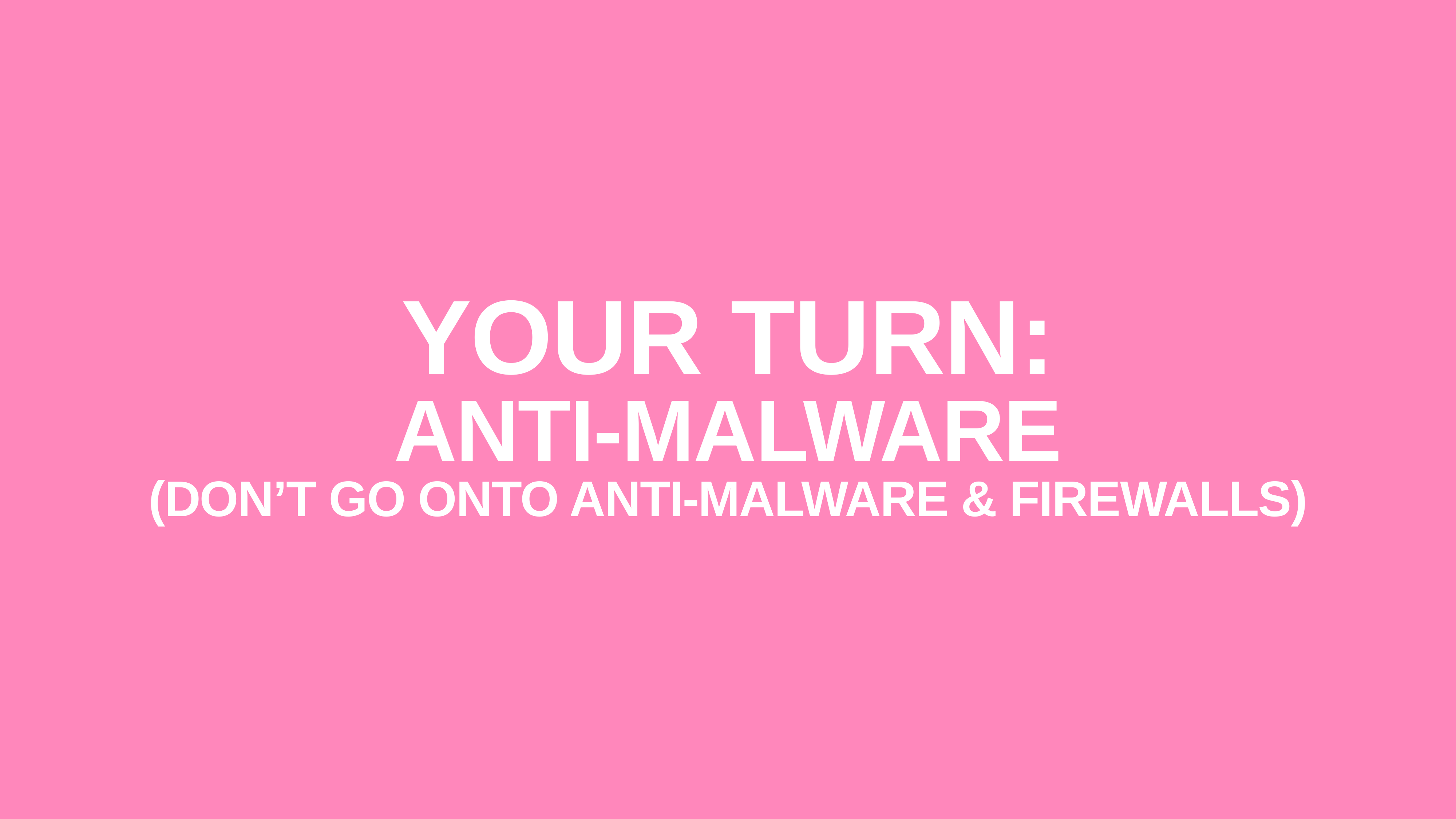

Your turn:
anti-malware
(Don’t go onto anti-malware & firewalls)